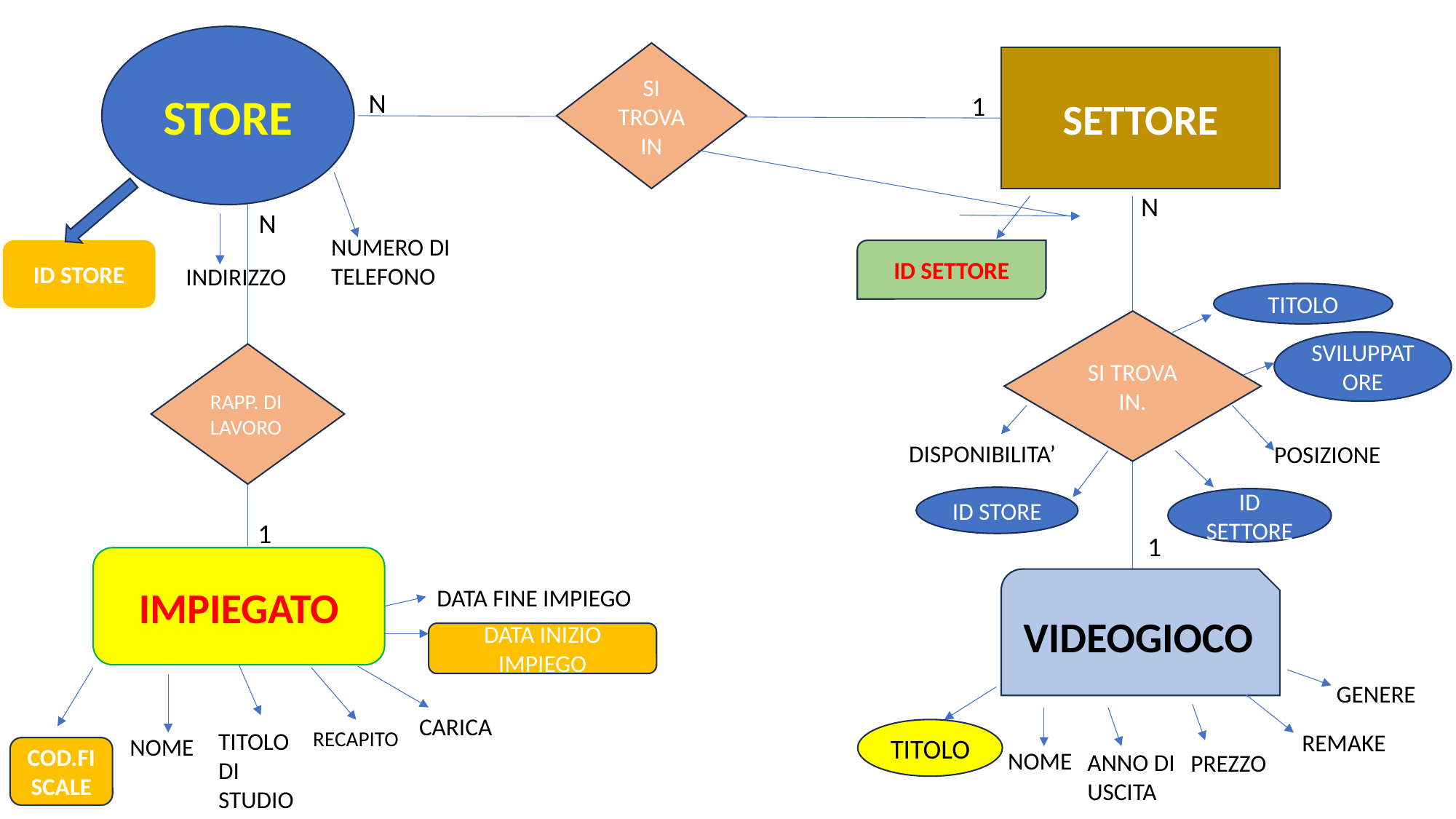

STORE
SI TROVA IN
SETTORE
N
1

N
N
NUMERO DI TELEFONO
ID STORE
ID SETTORE
INDIRIZZO
TITOLO
SI TROVA IN.
SVILUPPATORE
RAPP. DI LAVORO
DISPONIBILITA’
POSIZIONE
ID STORE
ID SETTORE
1
1
IMPIEGATO
VIDEOGIOCO
DATA FINE IMPIEGO
DATA INIZIO IMPIEGO
GENERE
CARICA
TITOLO
RECAPITO
TITOLO DI STUDIO
REMAKE
NOME
COD.FISCALE
NOME
ANNO DI USCITA
PREZZO